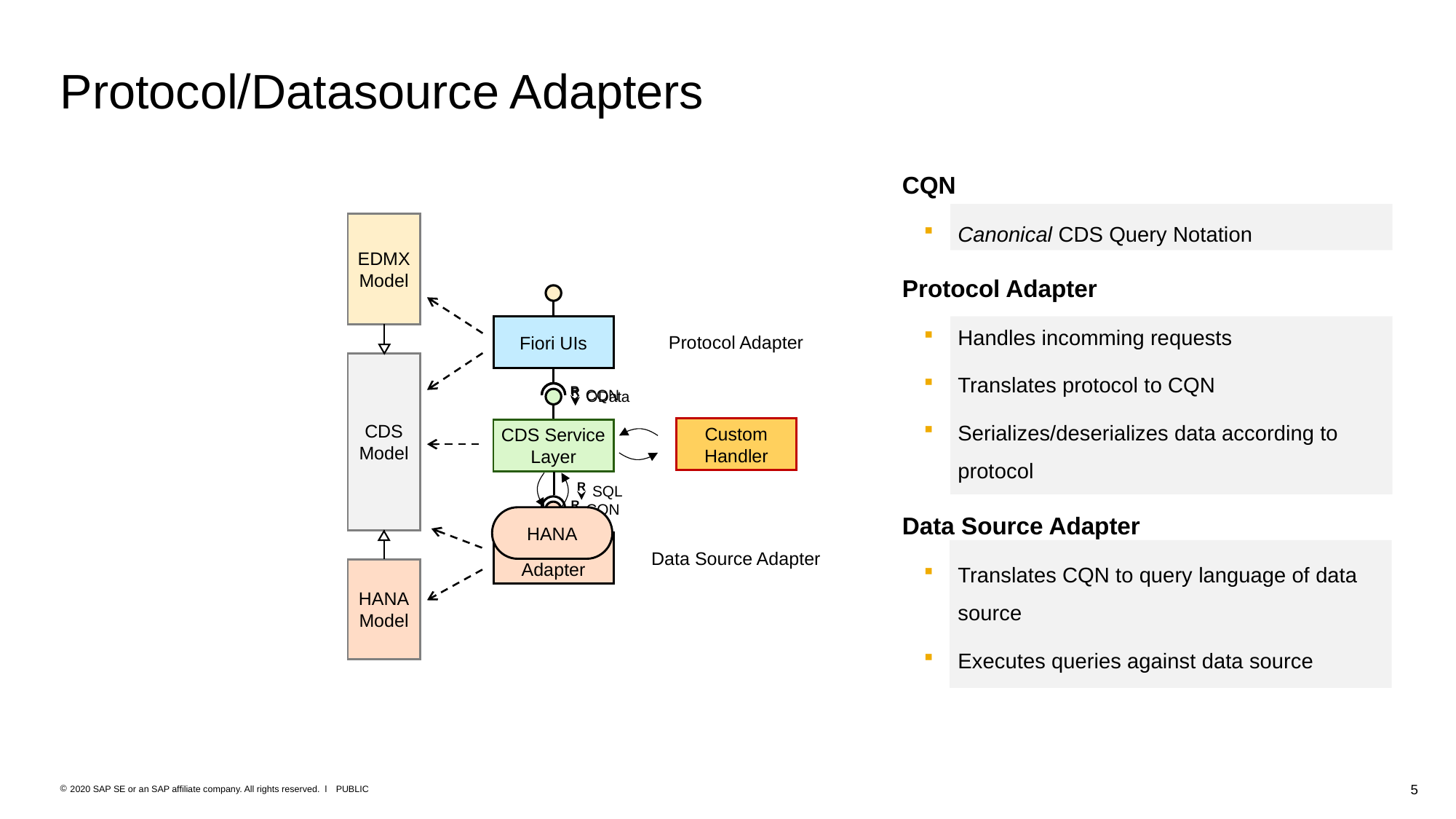

# Protocol/Datasource Adapters
CQN
Canonical CDS Query Notation
Protocol Adapter
Handles incomming requests
Translates protocol to CQN
Serializes/deserializes data according to protocol
Data Source Adapter
Translates CQN to query language of data source
Executes queries against data source

EDMX
Model

OData Adapter
Protocol Adapter

R

CQN
Fiori UIs

R

OData

CDS
Model

Custom Handler

CDS Service Layer

R

CQN

HANA
Adapter
Data Source Adapter

R

SQL
HANA

HANA
Model